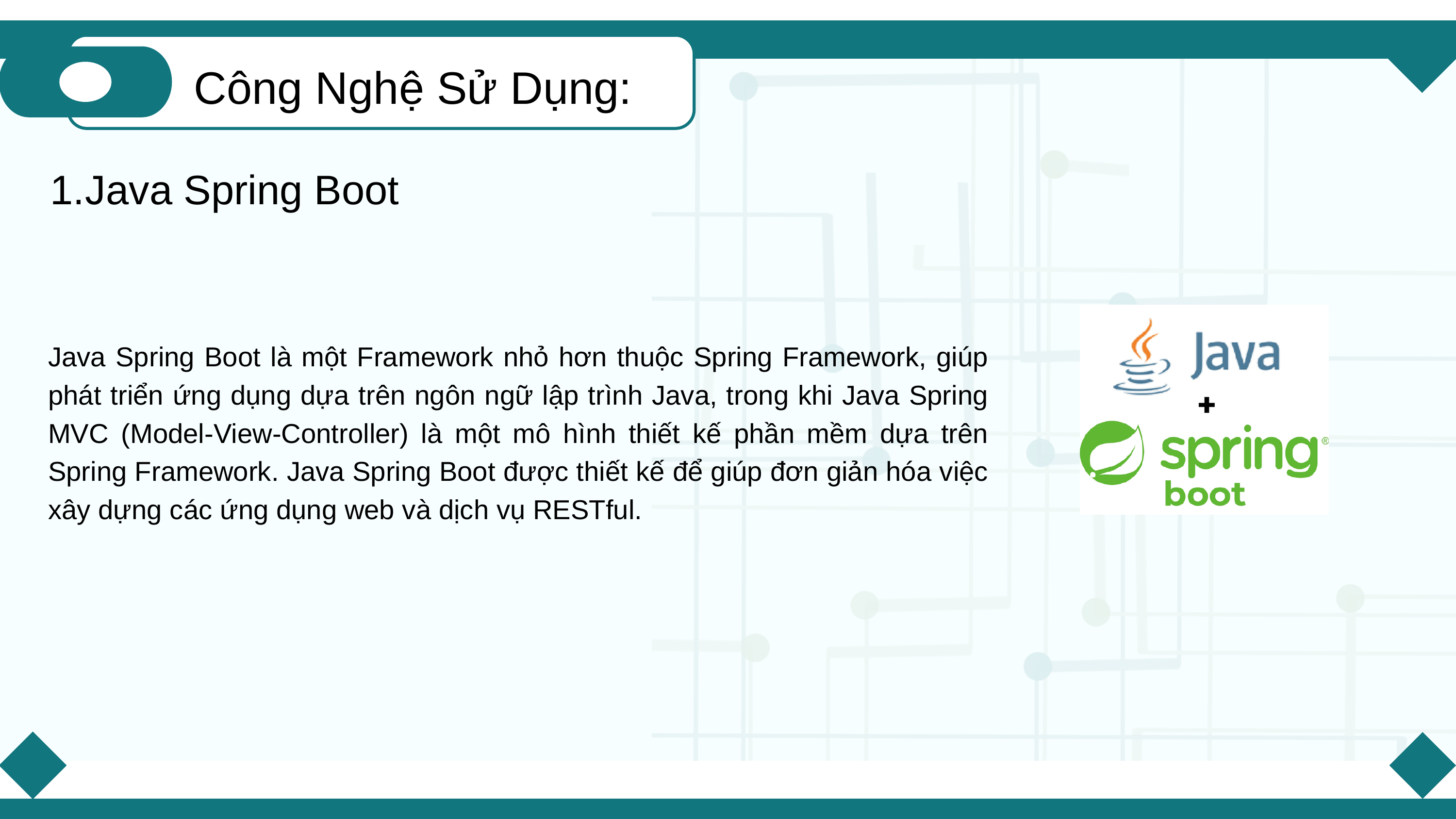

Công Nghệ Sử Dụng:
Java Spring Boot

Java Spring Boot là một Framework nhỏ hơn thuộc Spring Framework, giúp phát triển ứng dụng dựa trên ngôn ngữ lập trình Java, trong khi Java Spring MVC (Model-View-Controller) là một mô hình thiết kế phần mềm dựa trên Spring Framework. Java Spring Boot được thiết kế để giúp đơn giản hóa việc xây dựng các ứng dụng web và dịch vụ RESTful.